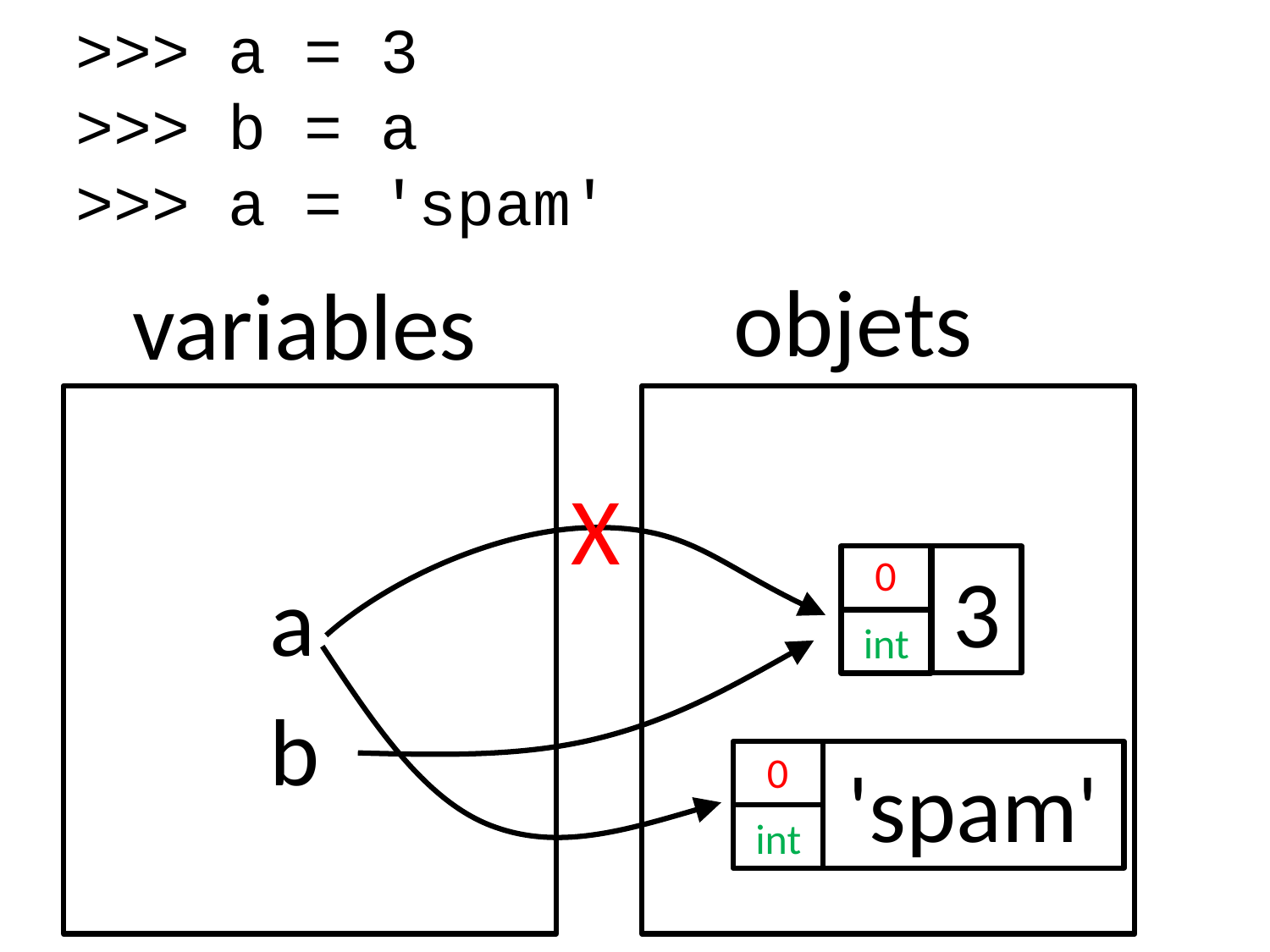

>>> a = 3
>>> b = a
>>> a = 'spam'
objets
variables

X

2

0

1
int
3
a

b
0

1
int
'spam'